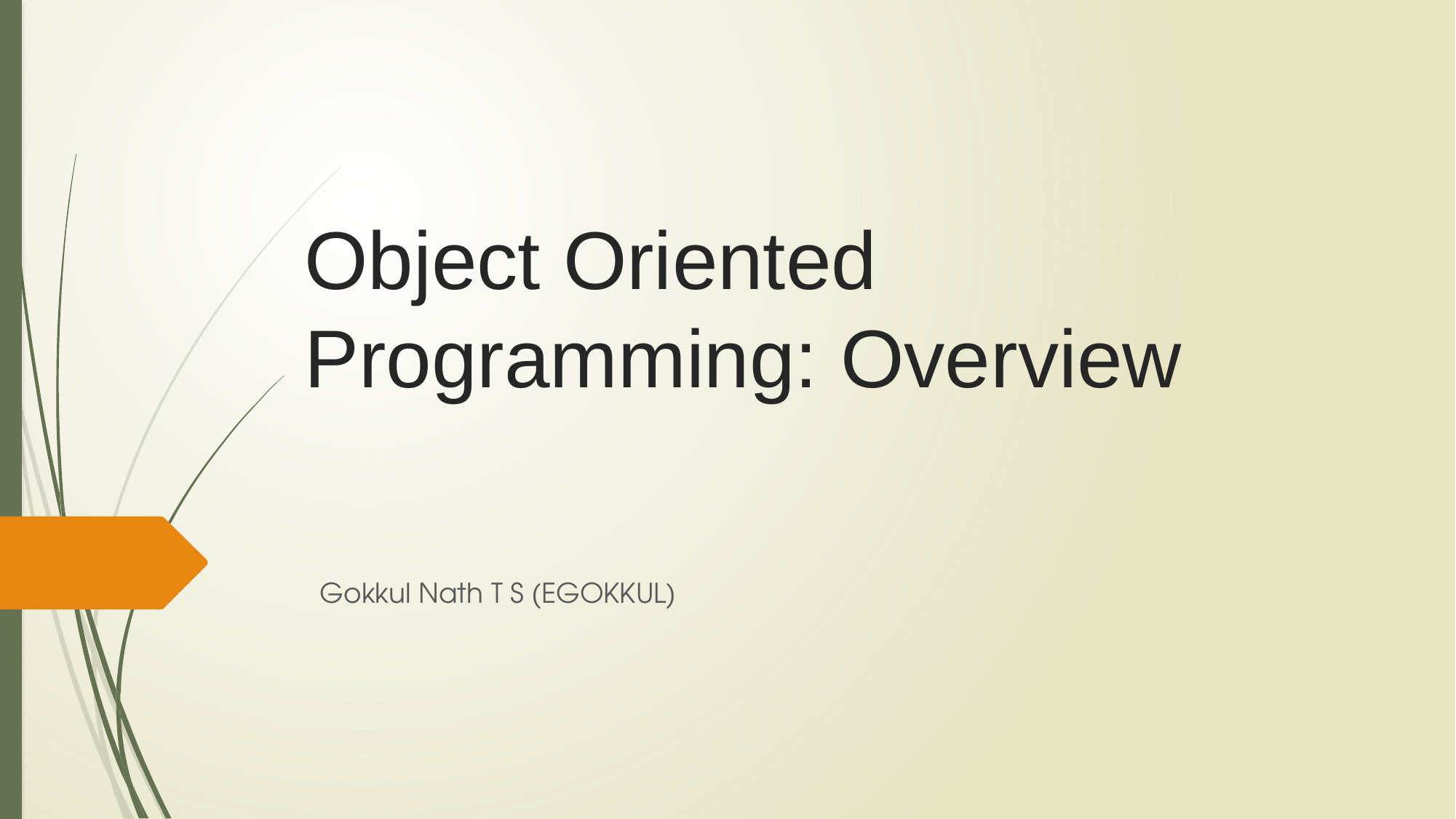

# Object Oriented Programming: Overview
Gokkul Nath T S (EGOKKUL)